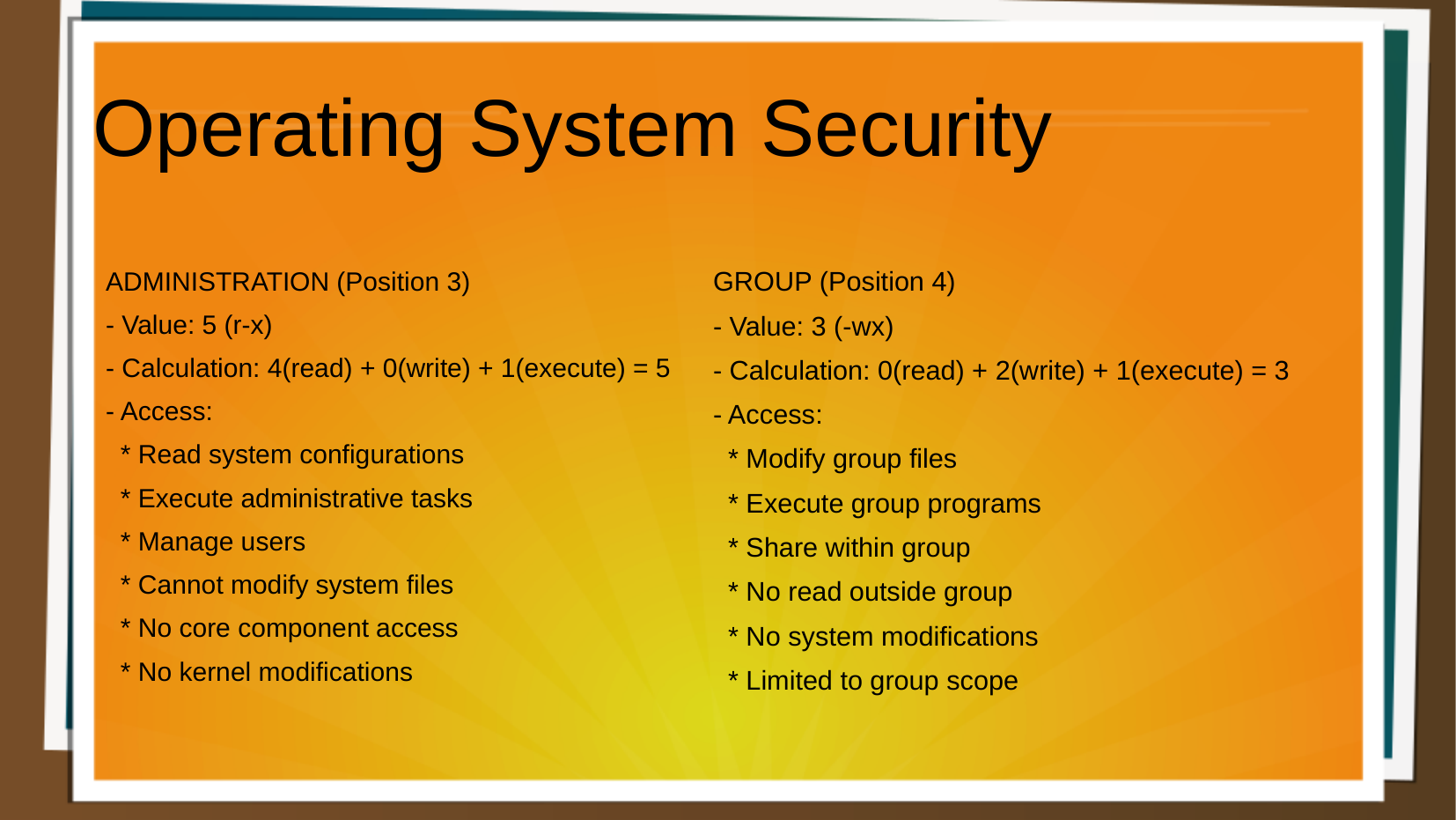

Operating System Security
ADMINISTRATION (Position 3)
- Value: 5 (r-x)
- Calculation: 4(read) + 0(write) + 1(execute) = 5
- Access:
  * Read system configurations
  * Execute administrative tasks
  * Manage users
  * Cannot modify system files
  * No core component access
  * No kernel modifications
GROUP (Position 4)
- Value: 3 (-wx)
- Calculation: 0(read) + 2(write) + 1(execute) = 3
- Access:
  * Modify group files
  * Execute group programs
  * Share within group
  * No read outside group
  * No system modifications
  * Limited to group scope